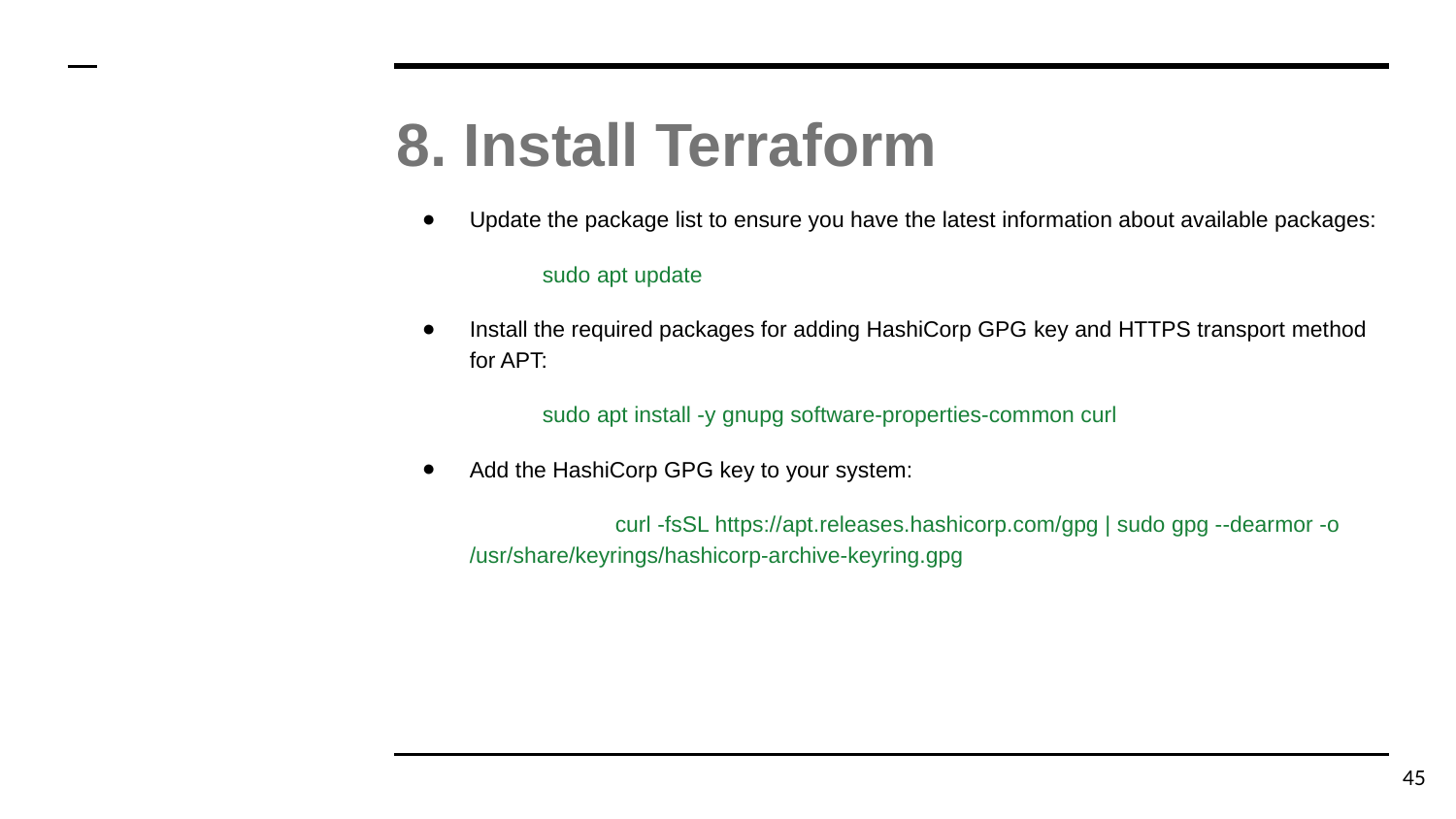

# 8. Install Terraform
Update the package list to ensure you have the latest information about available packages:
sudo apt update
Install the required packages for adding HashiCorp GPG key and HTTPS transport method for APT:
sudo apt install -y gnupg software-properties-common curl
Add the HashiCorp GPG key to your system:
	curl -fsSL https://apt.releases.hashicorp.com/gpg | sudo gpg --dearmor -o /usr/share/keyrings/hashicorp-archive-keyring.gpg
45